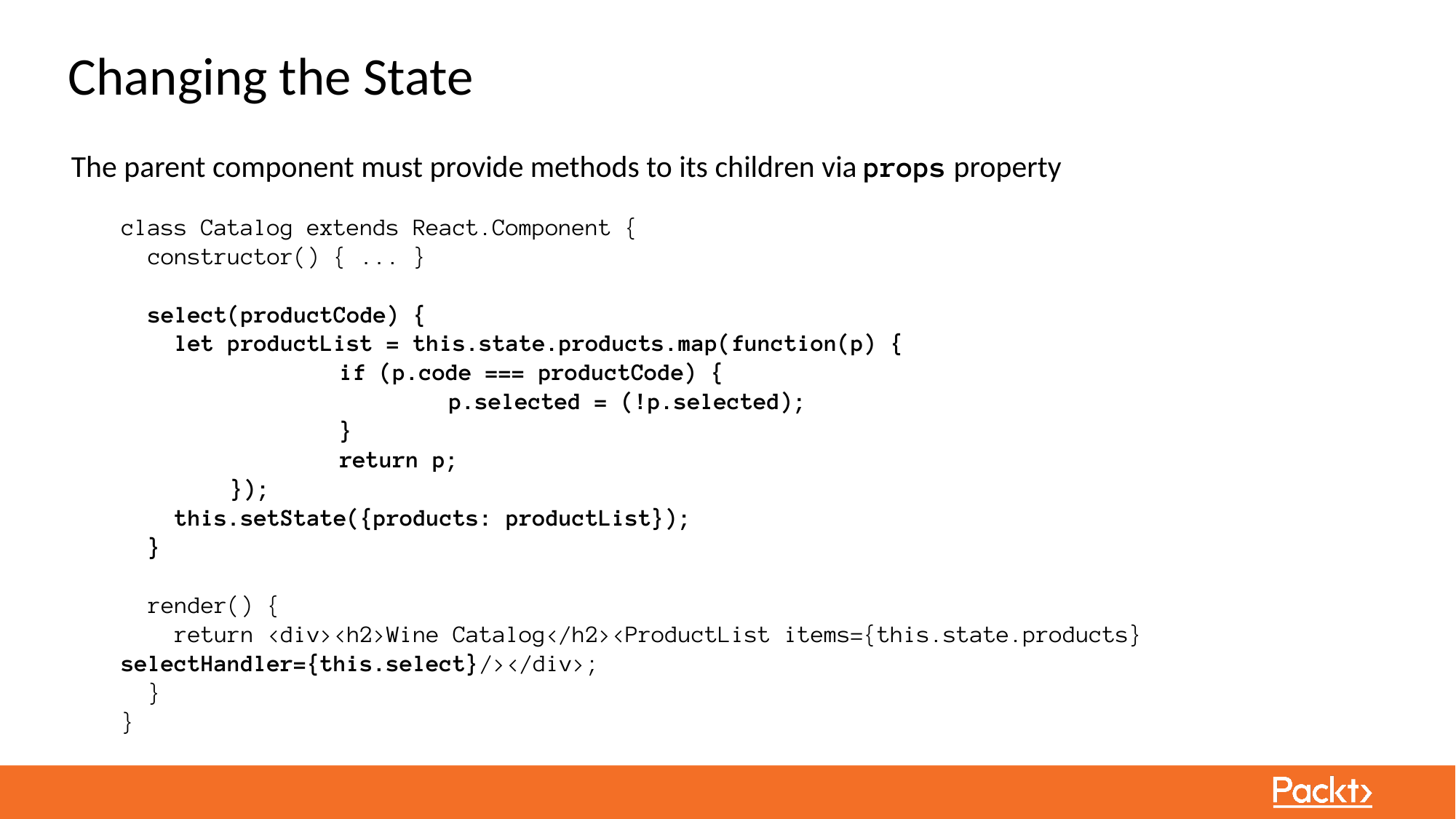

Changing the State
The parent component must provide methods to its children via props property
class Catalog extends React.Component {
  constructor() { ... }

  select(productCode) {
    let productList = this.state.products.map(function(p) {
		if (p.code === productCode) {
			p.selected = (!p.selected);
		}
		return p;
	});
    this.setState({products: productList});
  }

  render() {
    return <div><h2>Wine Catalog</h2><ProductList items={this.state.products} selectHandler={this.select}/></div>;
  }
}